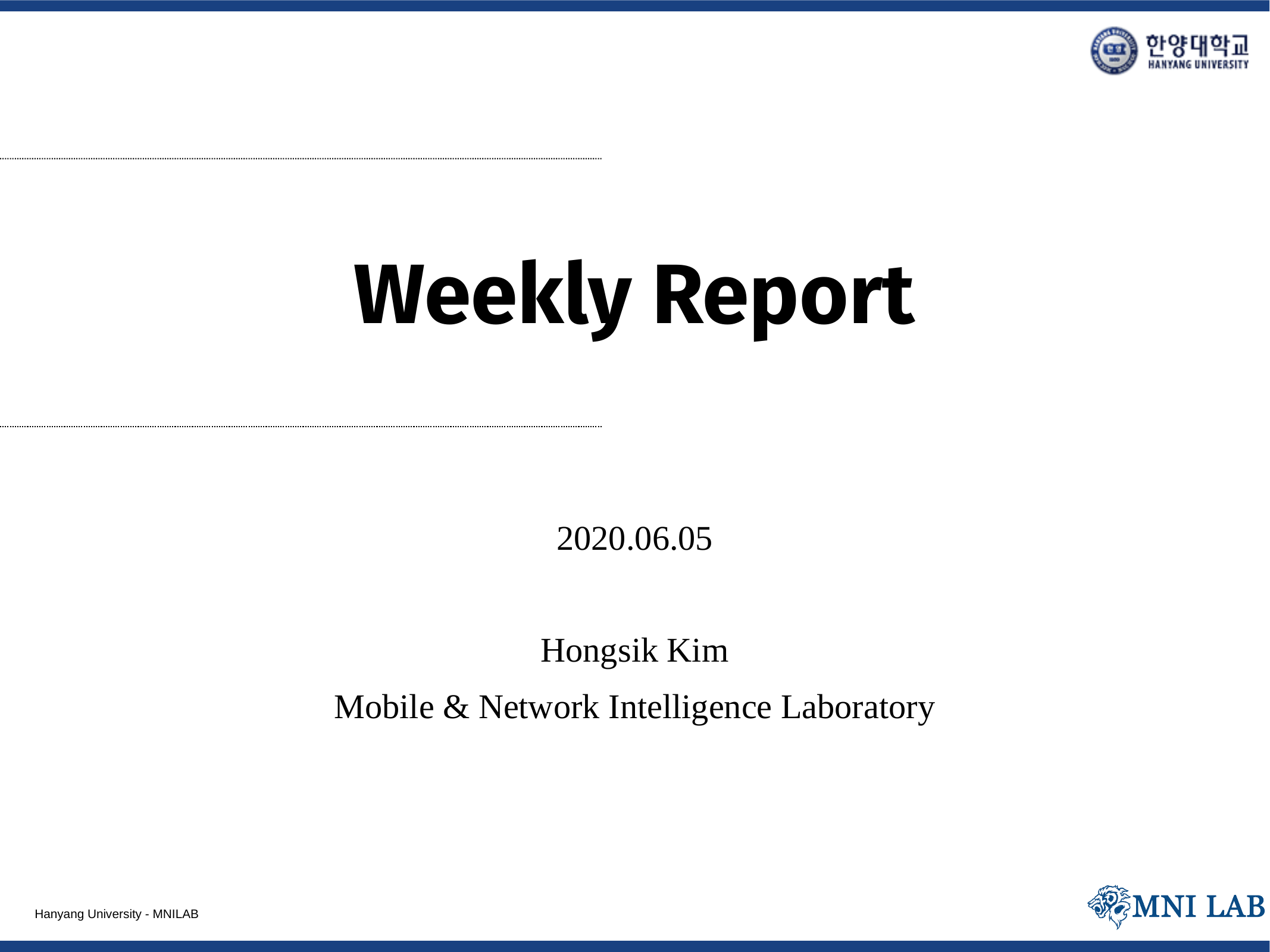

# Weekly Report
2020.06.05

Hongsik Kim
Mobile & Network Intelligence Laboratory